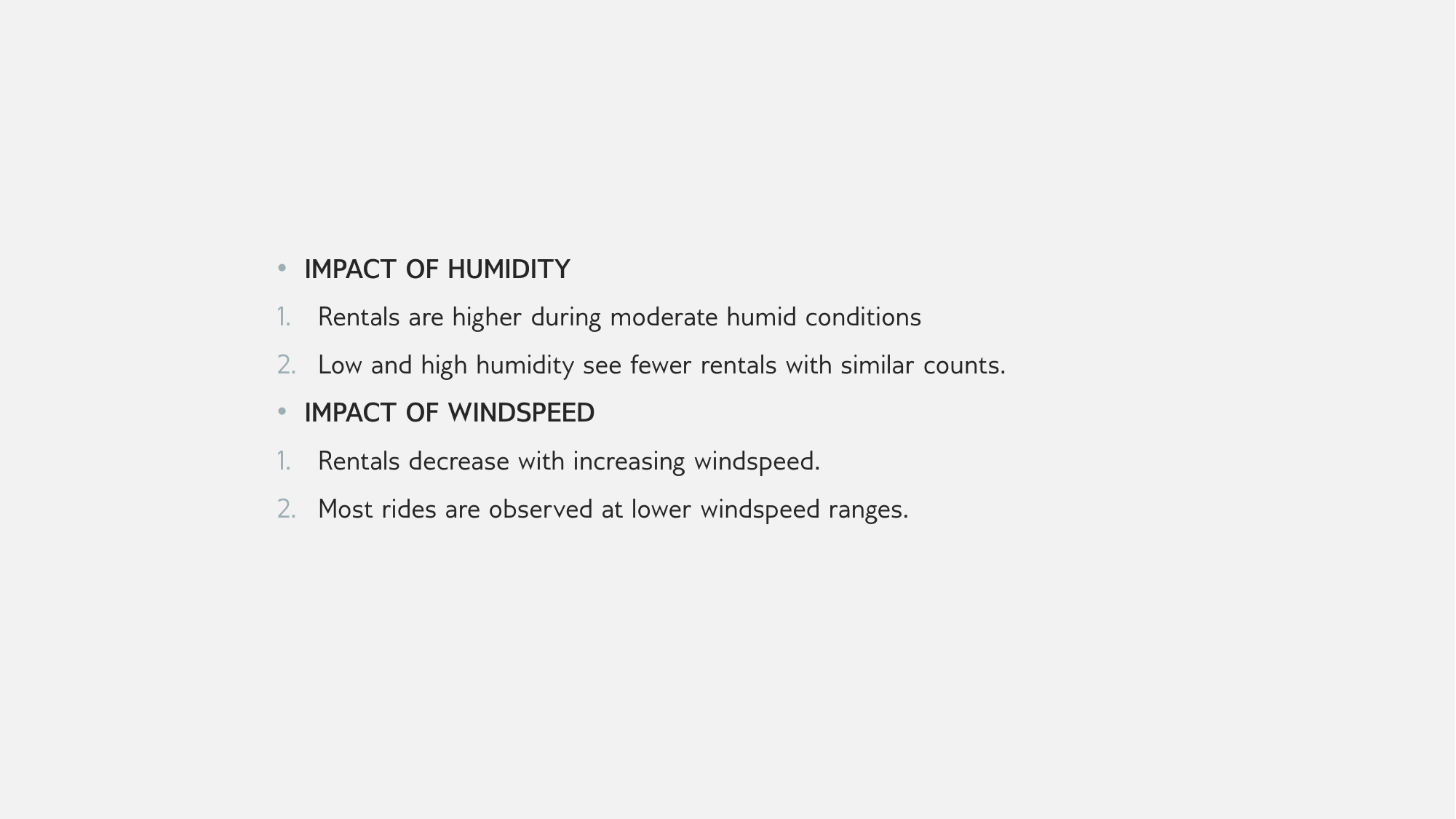

IMPACT OF HUMIDITY
Rentals are higher during moderate humid conditions
Low and high humidity see fewer rentals with similar counts.
IMPACT OF WINDSPEED
Rentals decrease with increasing windspeed.
Most rides are observed at lower windspeed ranges.